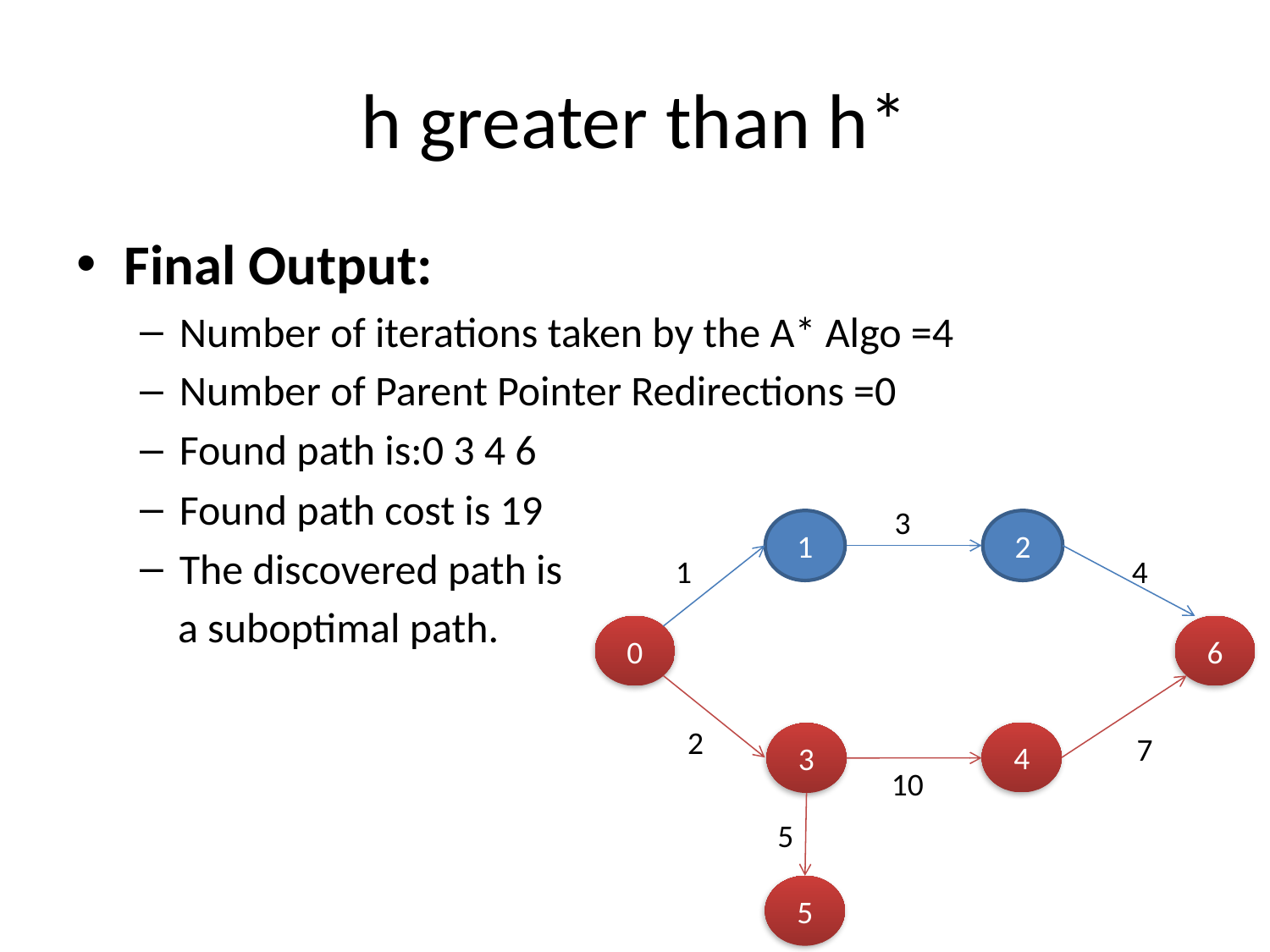

# h greater than h*
Final Output:
Number of iterations taken by the A* Algo =4
Number of Parent Pointer Redirections =0
Found path is:0 3 4 6
Found path cost is 19
The discovered path is
    a suboptimal path.

 3
1
2
1
  4
0
6
2
4
3
7
10
5
5